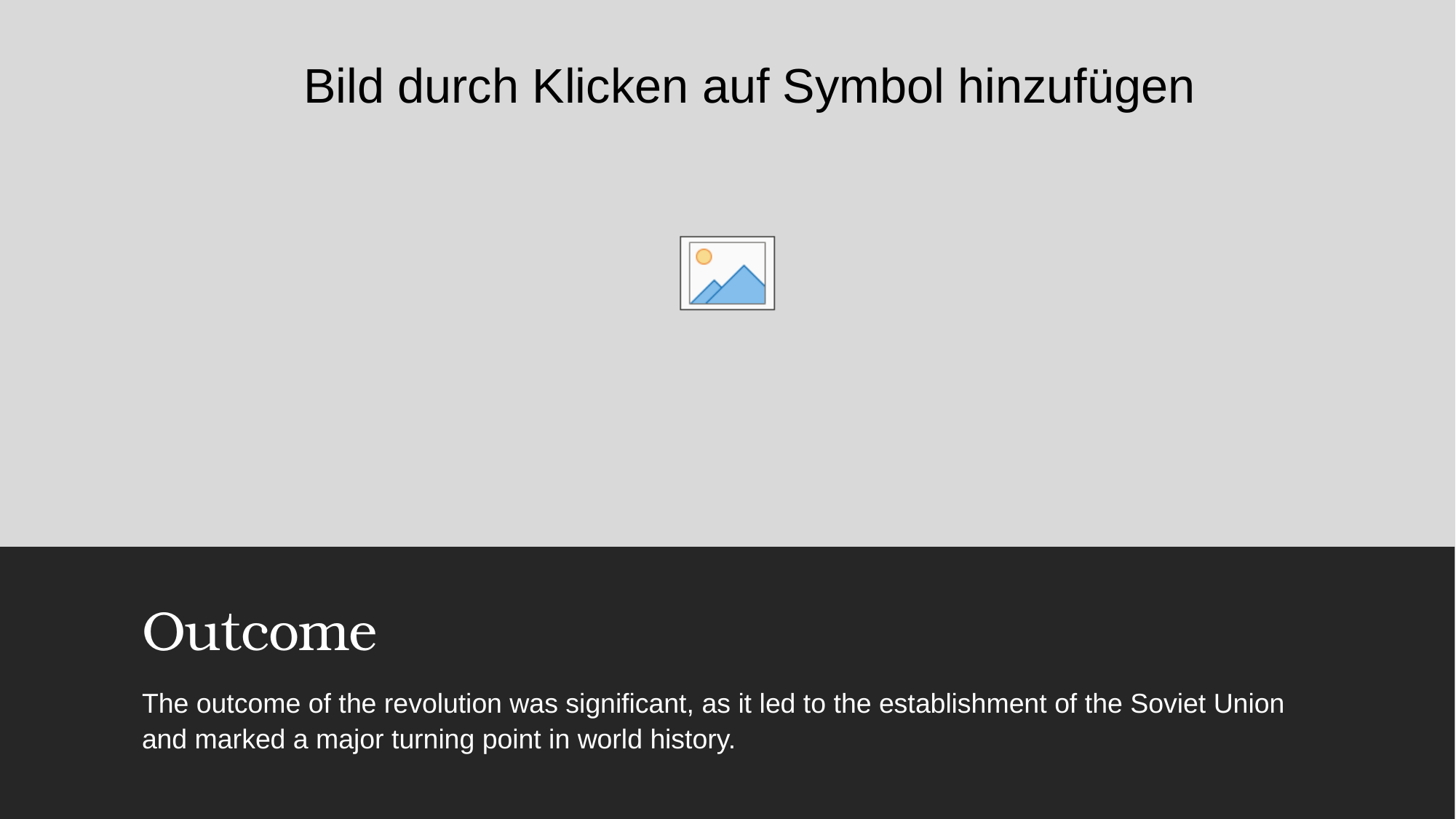

# Outcome
The outcome of the revolution was significant, as it led to the establishment of the Soviet Union and marked a major turning point in world history.